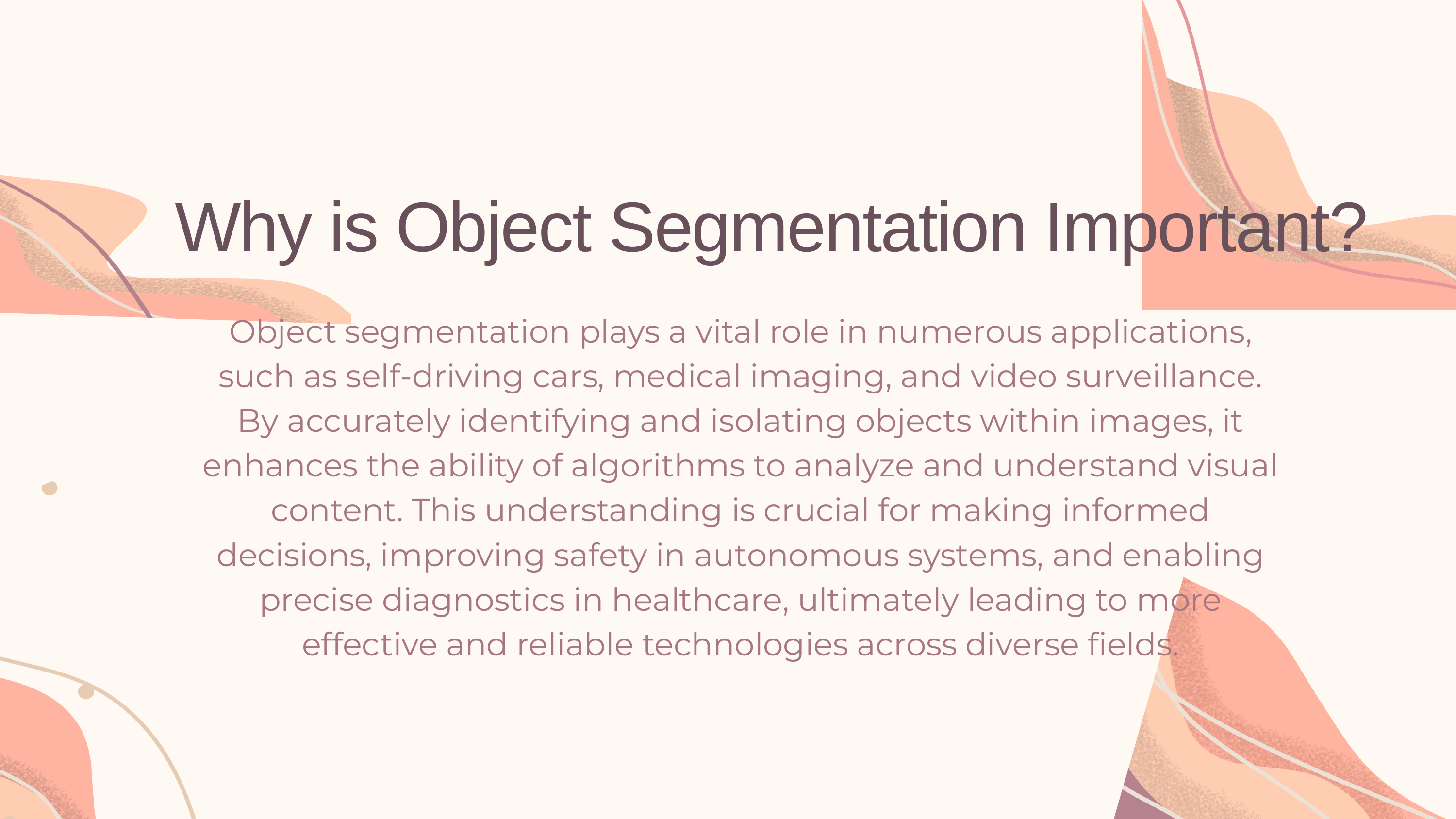

Why is Object Segmentation Important?
Object segmentation plays a vital role in numerous applications, such as self-driving cars, medical imaging, and video surveillance. By accurately identifying and isolating objects within images, it enhances the ability of algorithms to analyze and understand visual content. This understanding is crucial for making informed decisions, improving safety in autonomous systems, and enabling precise diagnostics in healthcare, ultimately leading to more effective and reliable technologies across diverse fields.